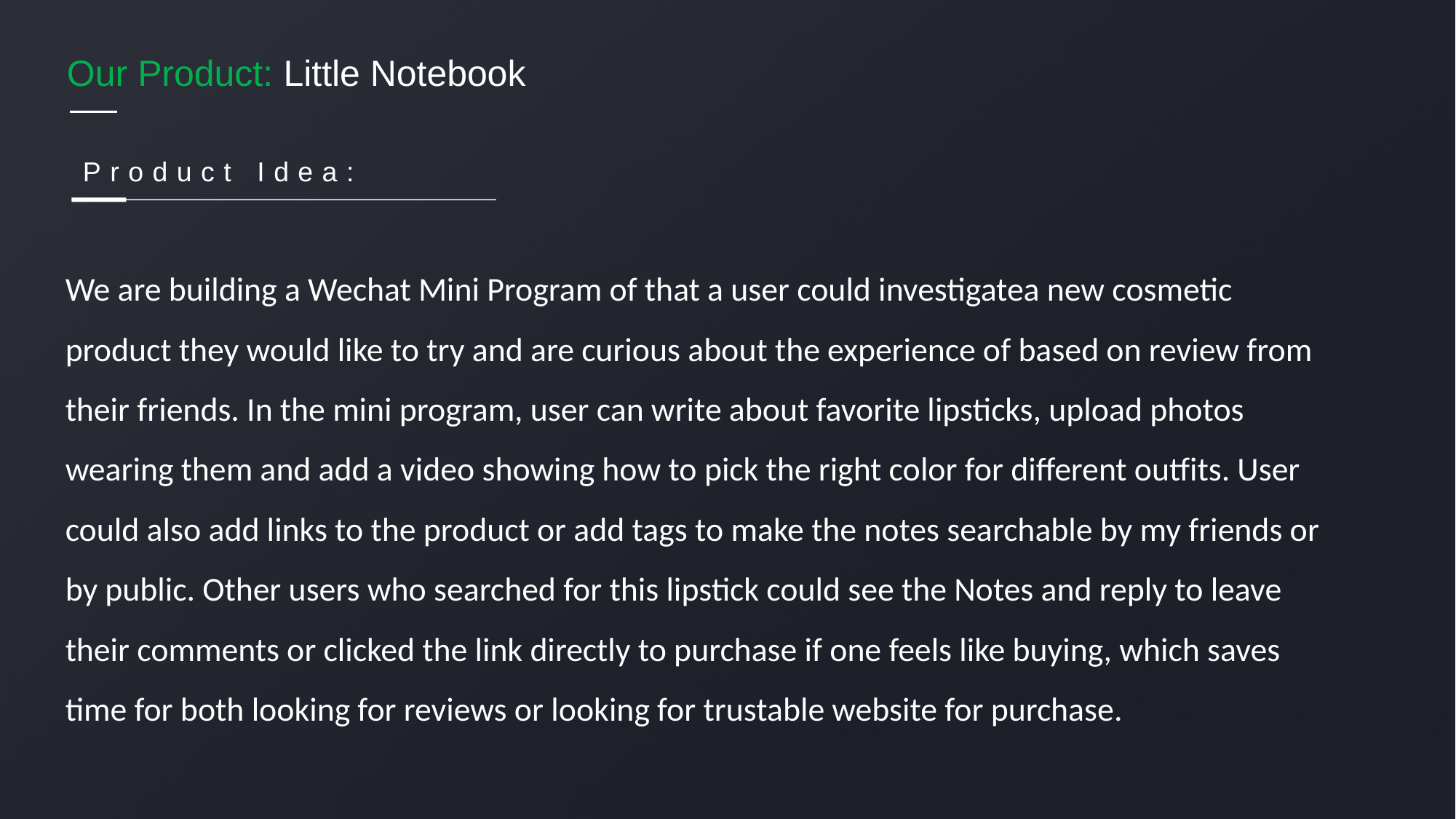

# Our Product: Little Notebook

Product Idea:

We are building a Wechat Mini Program of that a user could investigatea new cosmetic product they would like to try and are curious about the experience of based on review from their friends. In the mini program, user can write about favorite lipsticks, upload photos wearing them and add a video showing how to pick the right color for different outfits. User could also add links to the product or add tags to make the notes searchable by my friends or by public. Other users who searched for this lipstick could see the Notes and reply to leave their comments or clicked the link directly to purchase if one feels like buying, which saves time for both looking for reviews or looking for trustable website for purchase.